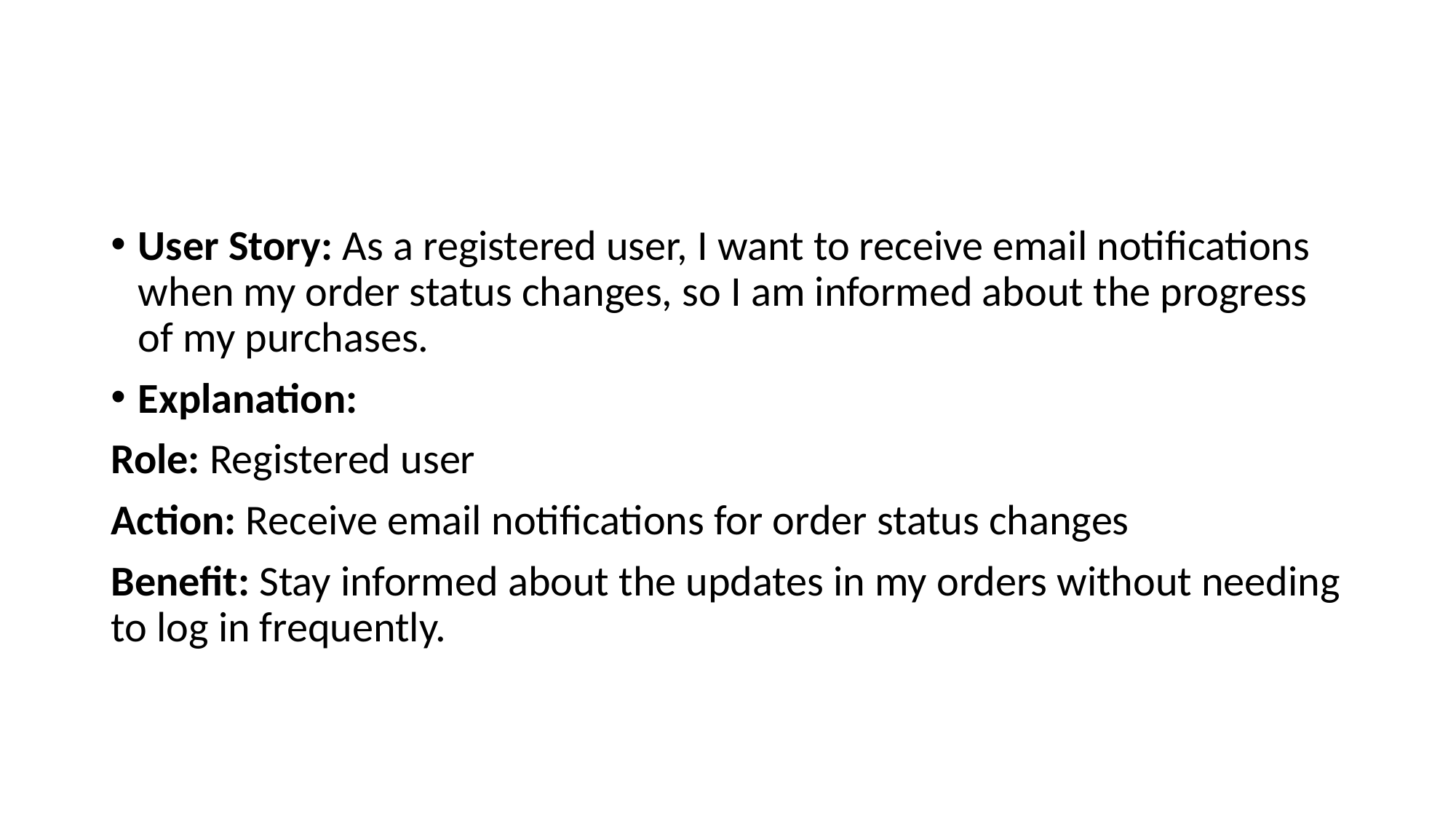

User Story: As a registered user, I want to receive email notifications when my order status changes, so I am informed about the progress of my purchases.
Explanation:
Role: Registered user
Action: Receive email notifications for order status changes
Benefit: Stay informed about the updates in my orders without needing to log in frequently.